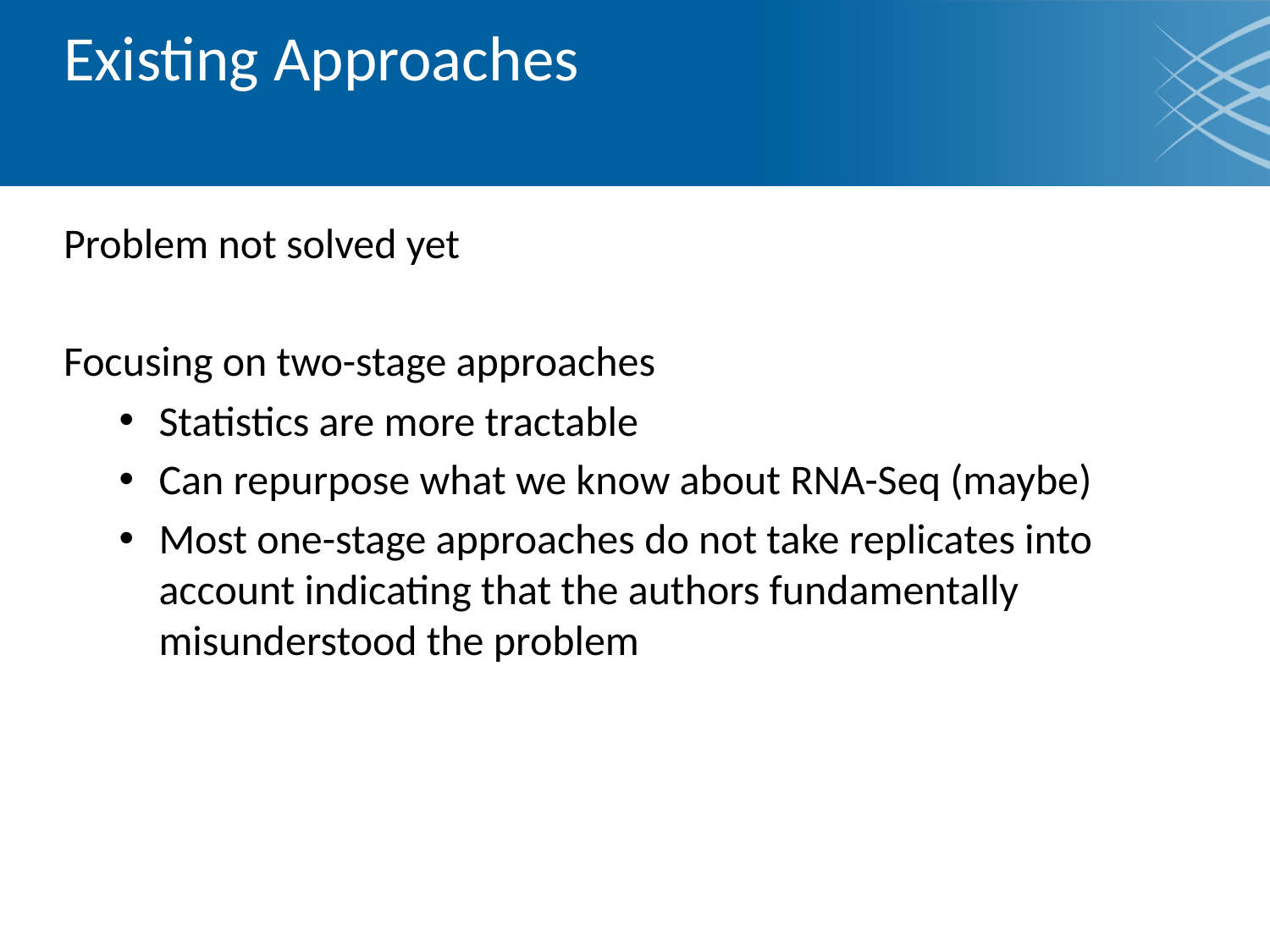

# Existing Approaches
Problem not solved yet

Focusing on two-stage approaches
Statistics are more tractable
Can repurpose what we know about RNA-Seq (maybe)
Most one-stage approaches do not take replicates into account indicating that the authors fundamentally misunderstood the problem